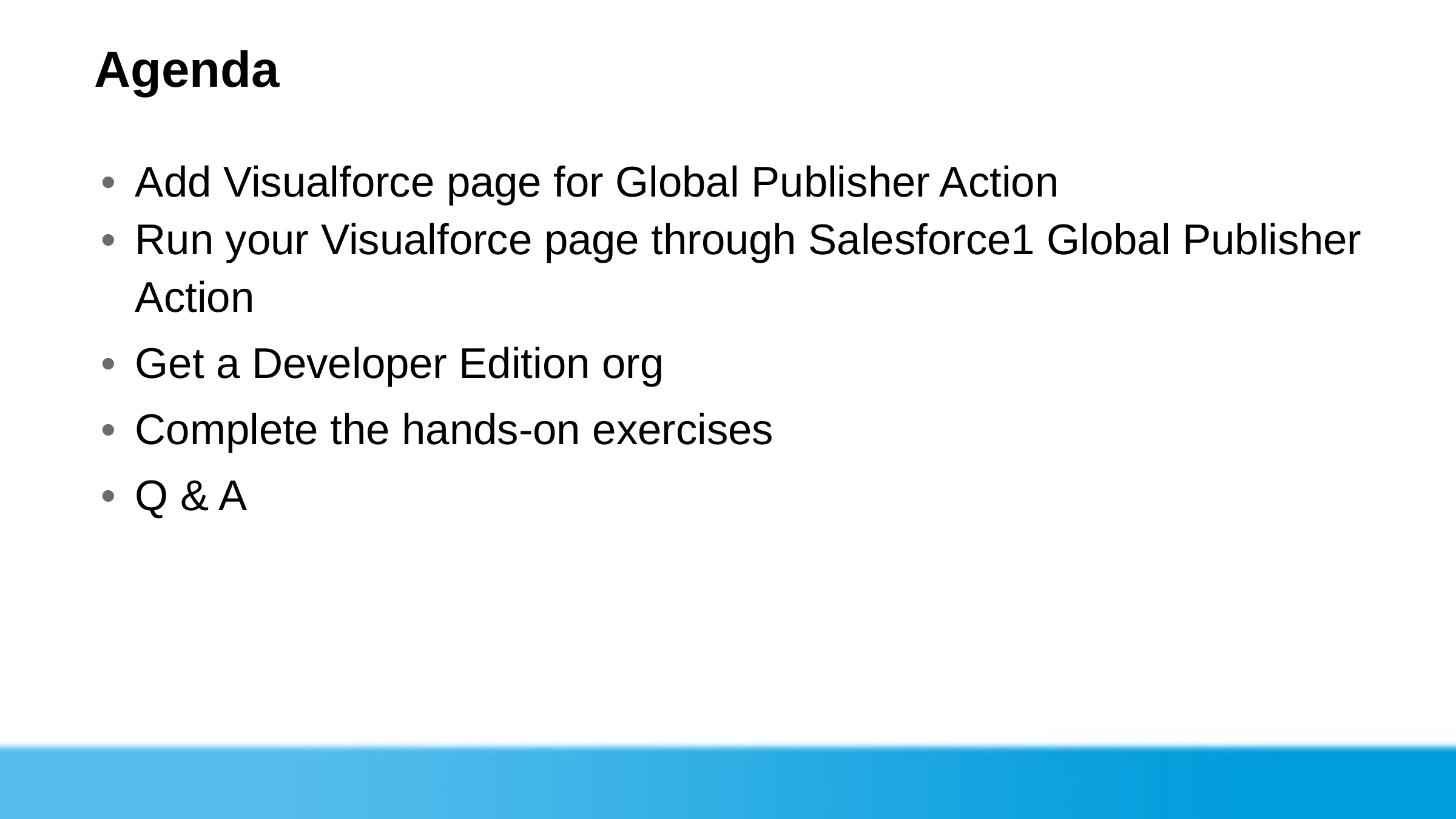

# Agenda
Add Visualforce page for Global Publisher Action
Run your Visualforce page through Salesforce1 Global Publisher Action
Get a Developer Edition org
Complete the hands-on exercises
Q & A